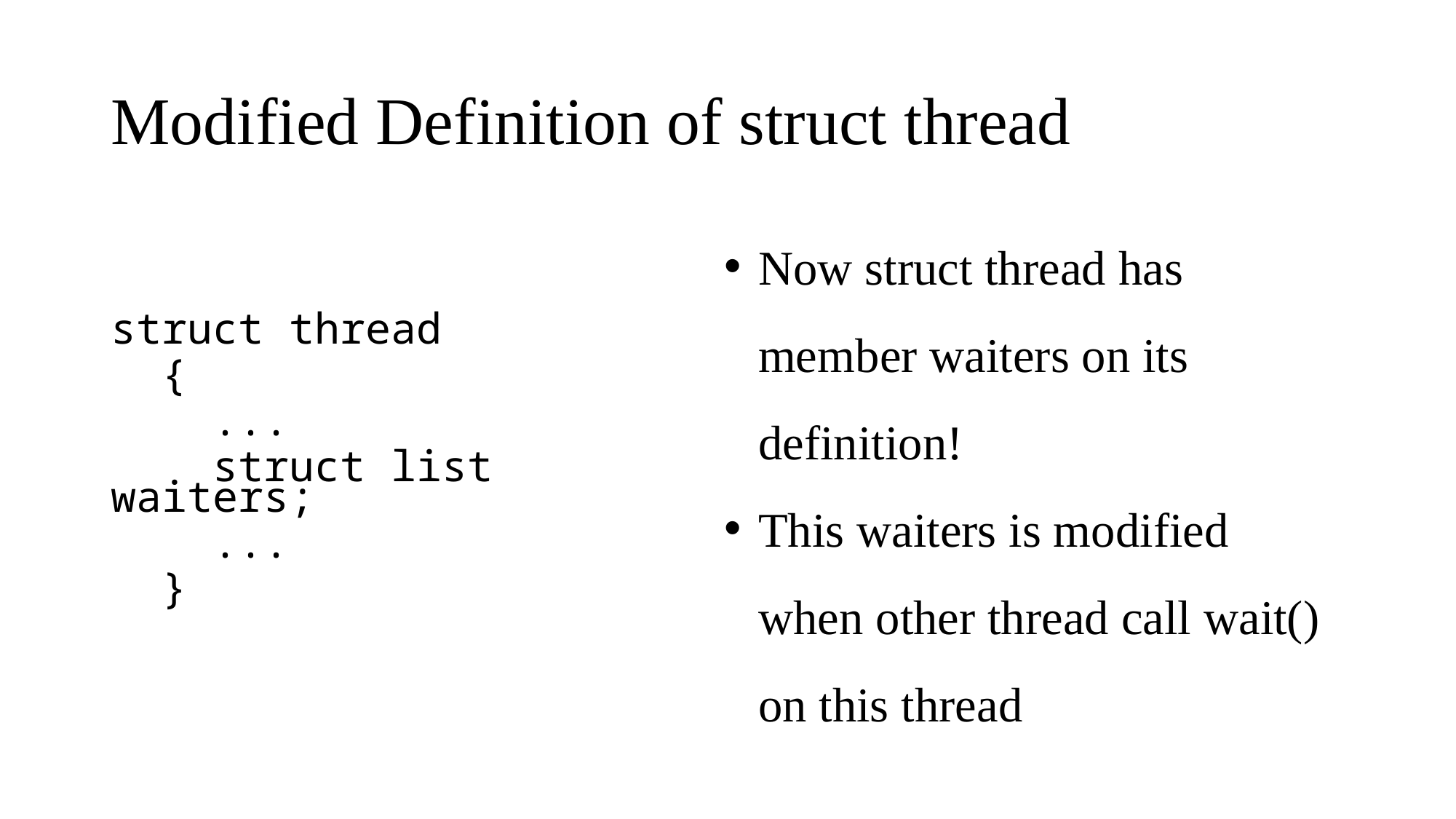

# Modified Definition of struct thread
Now struct thread has member waiters on its definition!
This waiters is modified when other thread call wait() on this thread
struct thread
  {
    ...
    struct list waiters;
    ...
  }